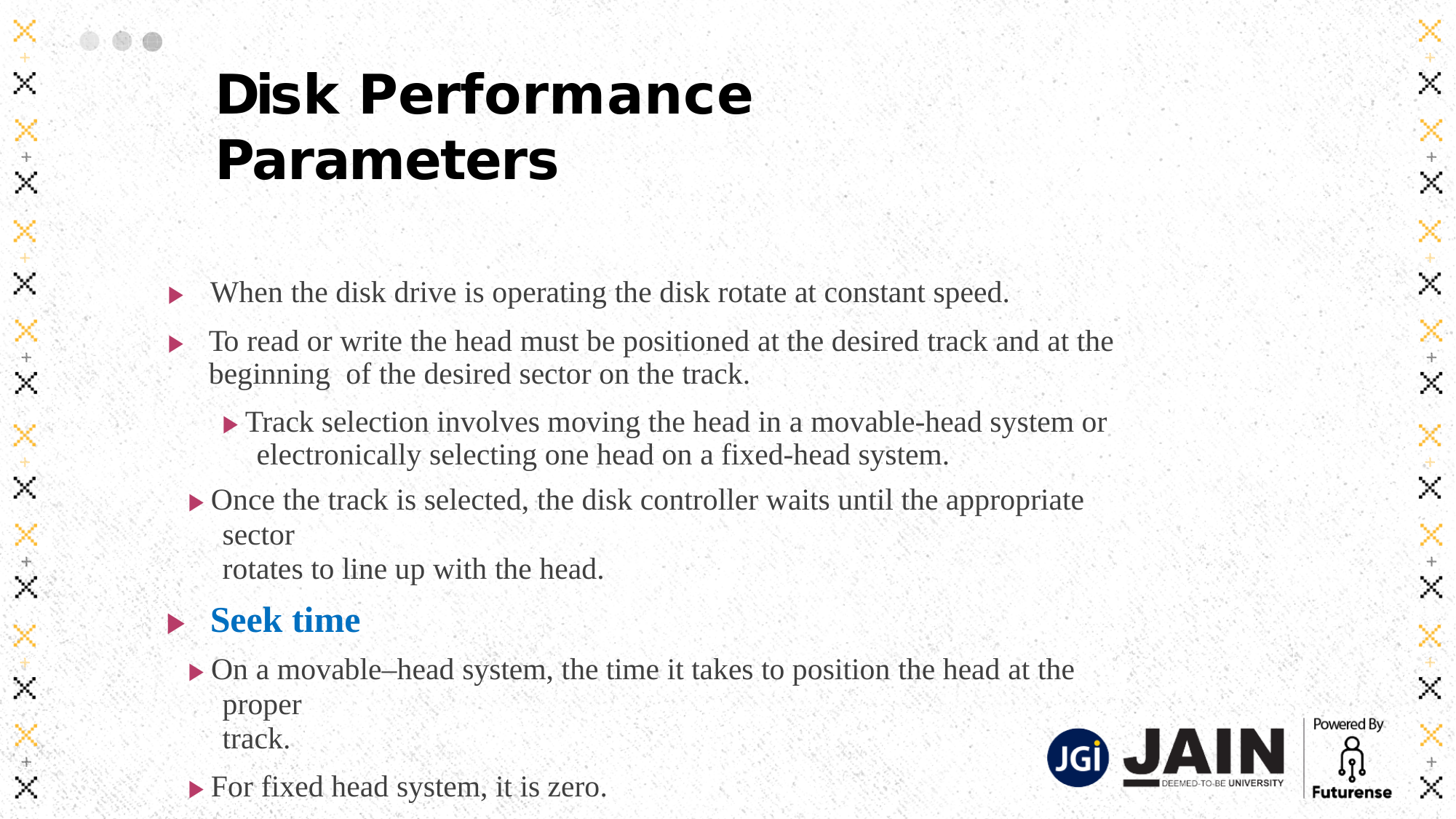

# Disk Performance Parameters
▶	When the disk drive is operating the disk rotate at constant speed.
▶	To read or write the head must be positioned at the desired track and at the beginning  of the desired sector on the track.
▶ Track selection involves moving the head in a movable-head system or  electronically selecting one head on a fixed-head system.
▶ Once the track is selected, the disk controller waits until the appropriate sector
rotates to line up with the head.
▶	Seek time
▶ On a movable–head system, the time it takes to position the head at the proper
track.
▶ For fixed head system, it is zero.
▶ Average Seek time is N/3, where N = Number of Track or Cylinder.